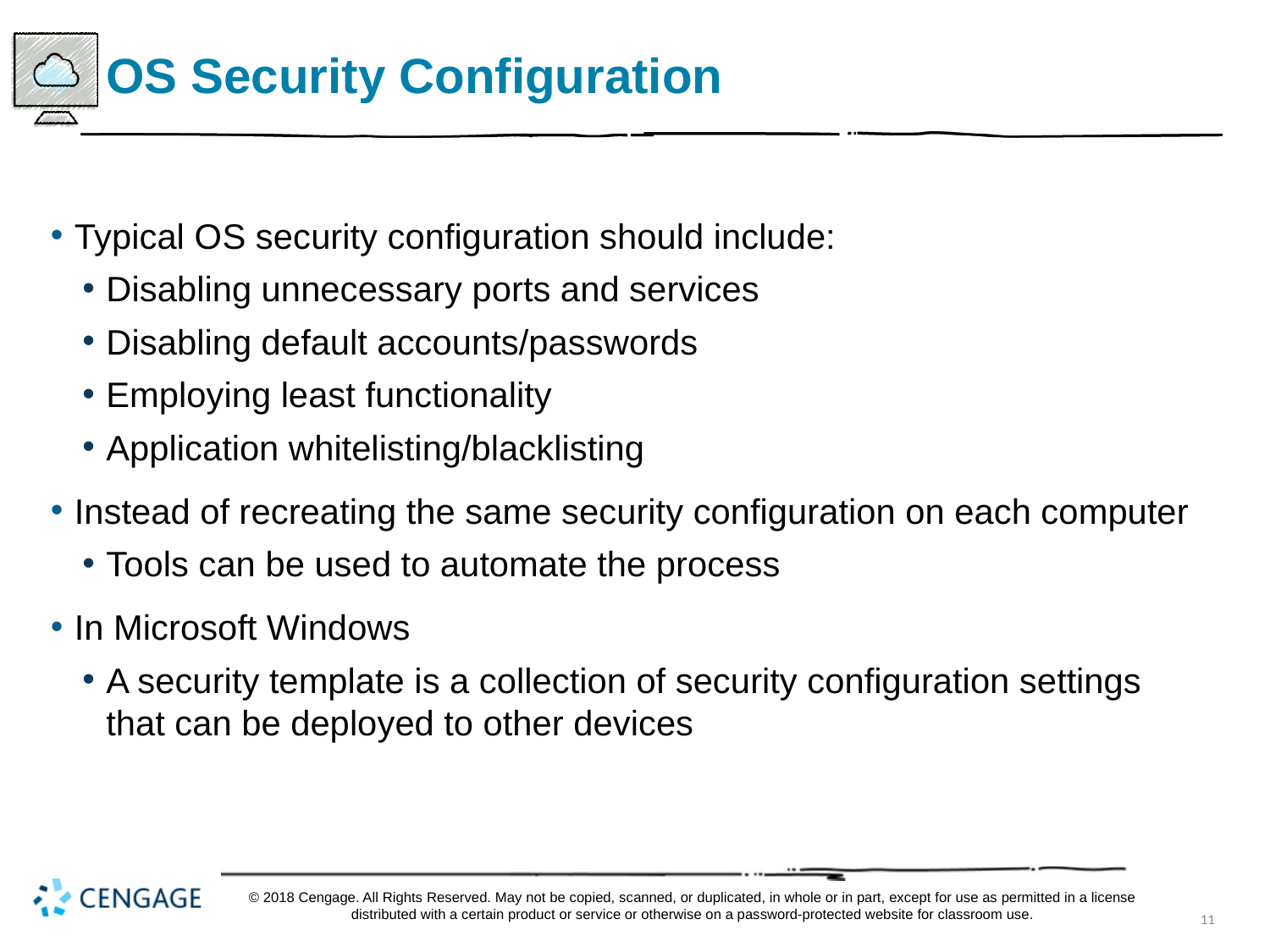

# O S Security Configuration
Typical O S security configuration should include:
Disabling unnecessary ports and services
Disabling default accounts/passwords
Employing least functionality
Application whitelisting/blacklisting
Instead of recreating the same security configuration on each computer
Tools can be used to automate the process
In Microsoft Windows
A security template is a collection of security configuration settings that can be deployed to other devices
© 2018 Cengage. All Rights Reserved. May not be copied, scanned, or duplicated, in whole or in part, except for use as permitted in a license distributed with a certain product or service or otherwise on a password-protected website for classroom use.